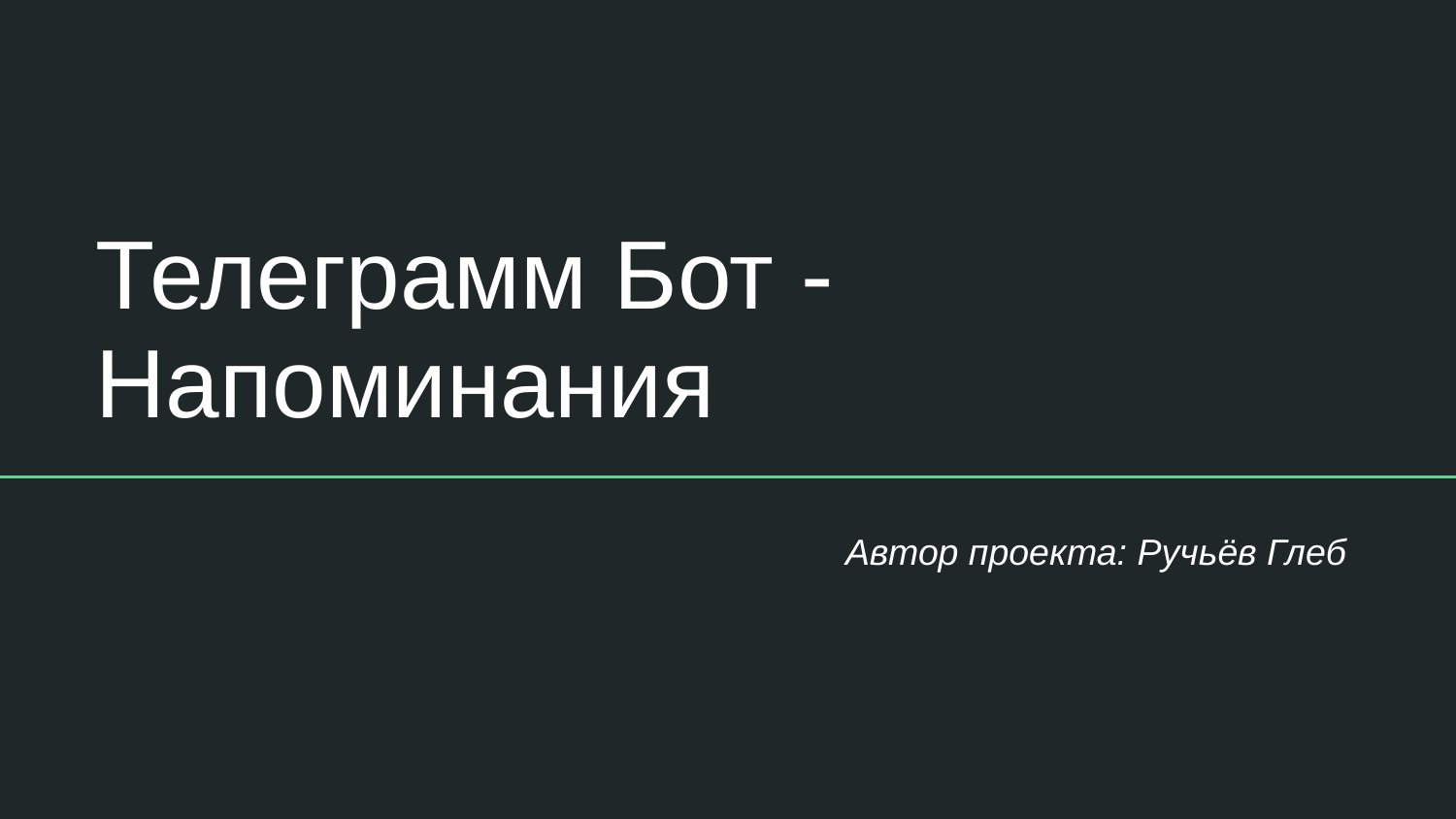

# Телеграмм Бот - Напоминания
Автор проекта: Ручьёв Глеб